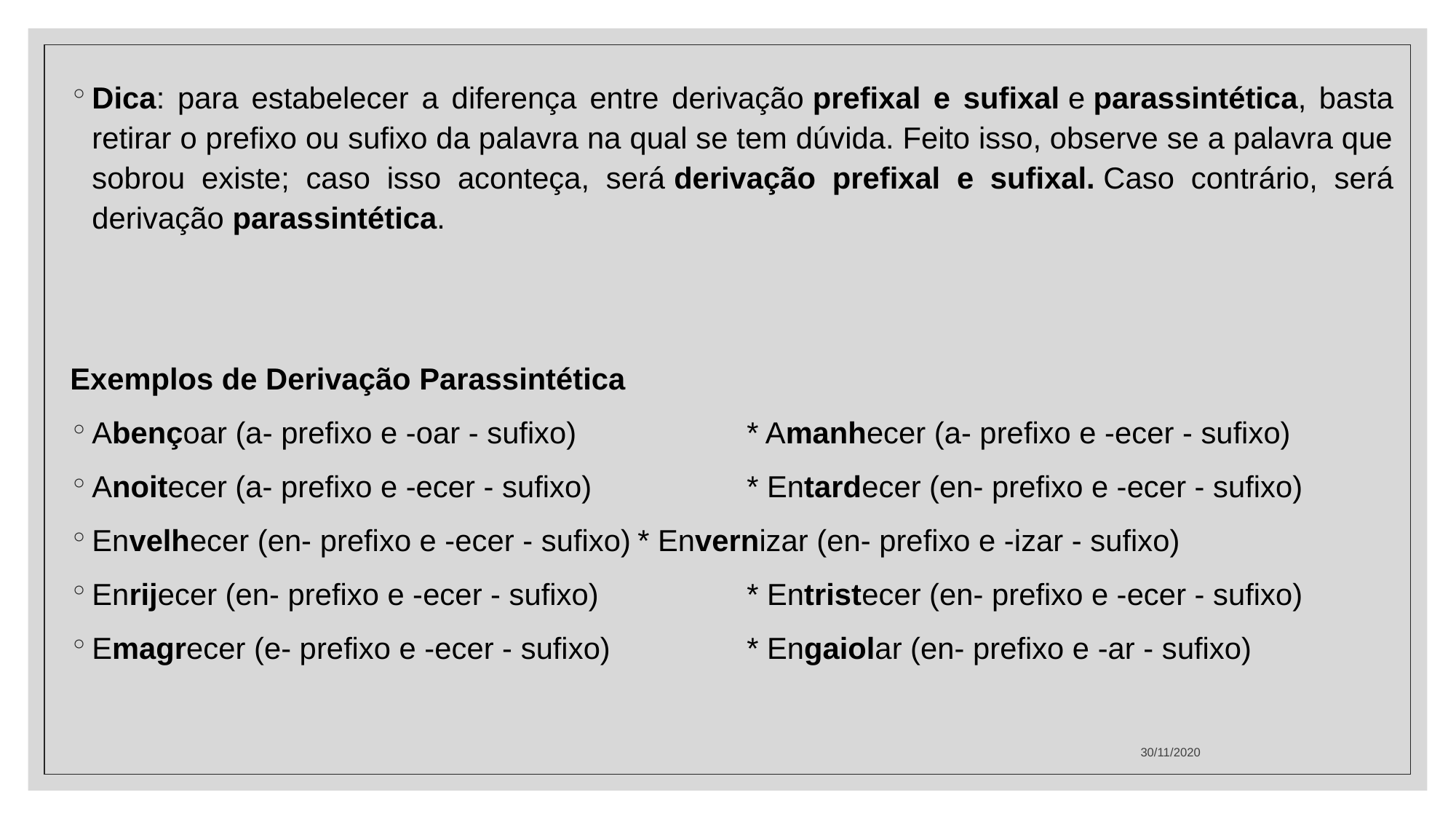

Dica: para estabelecer a diferença entre derivação prefixal e sufixal e parassintética, basta retirar o prefixo ou sufixo da palavra na qual se tem dúvida. Feito isso, observe se a palavra que sobrou existe; caso isso aconteça, será derivação prefixal e sufixal. Caso contrário, será derivação parassintética.

Exemplos de Derivação Parassintética
Abençoar (a- prefixo e -oar - sufixo)		* Amanhecer (a- prefixo e -ecer - sufixo)
Anoitecer (a- prefixo e -ecer - sufixo)		* Entardecer (en- prefixo e -ecer - sufixo)
Envelhecer (en- prefixo e -ecer - sufixo)	* Envernizar (en- prefixo e -izar - sufixo)
Enrijecer (en- prefixo e -ecer - sufixo)		* Entristecer (en- prefixo e -ecer - sufixo)
Emagrecer (e- prefixo e -ecer - sufixo)		* Engaiolar (en- prefixo e -ar - sufixo)

30/11/2020